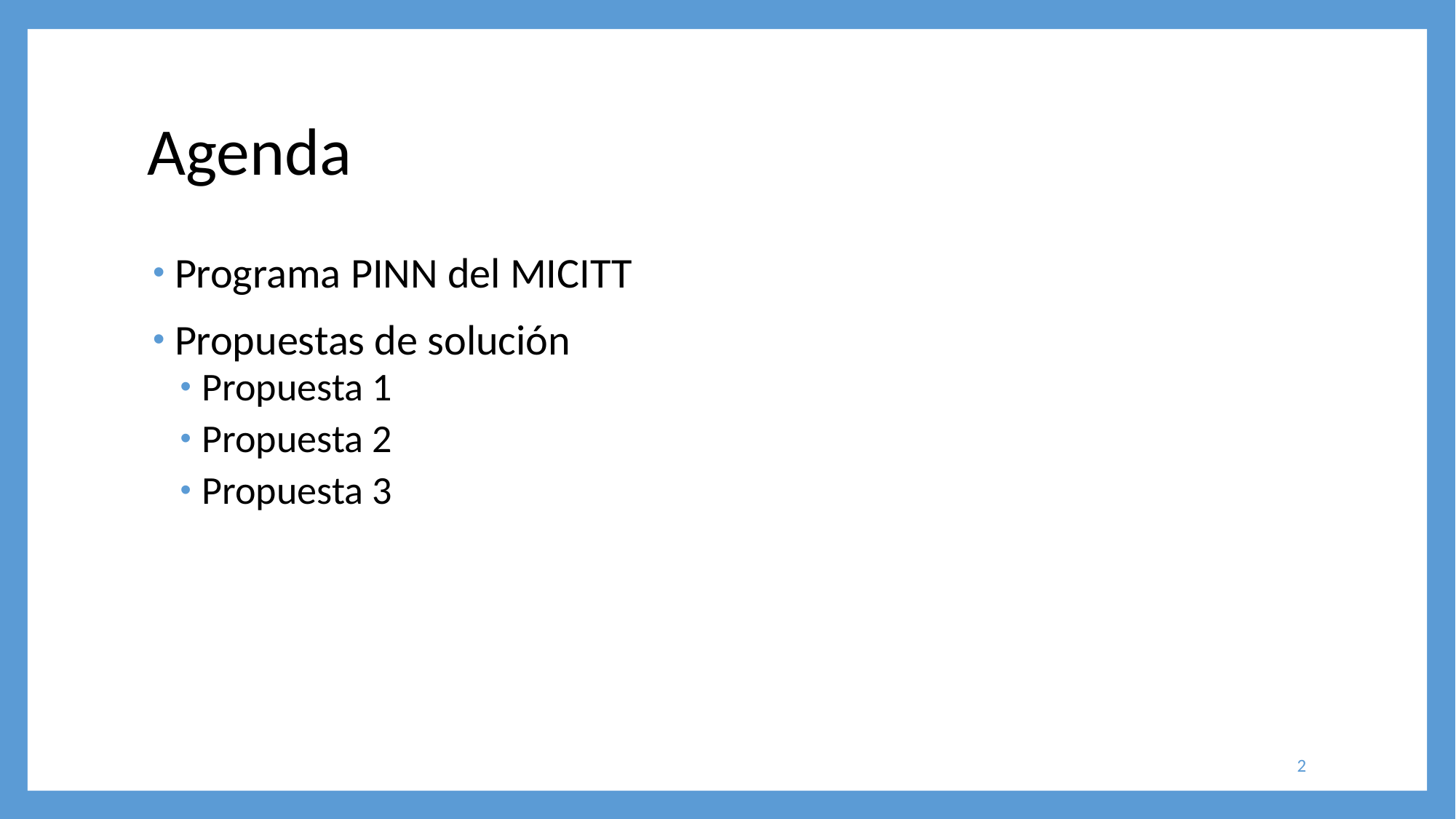

# Agenda
Programa PINN del MICITT
Propuestas de solución
Propuesta 1
Propuesta 2
Propuesta 3
2